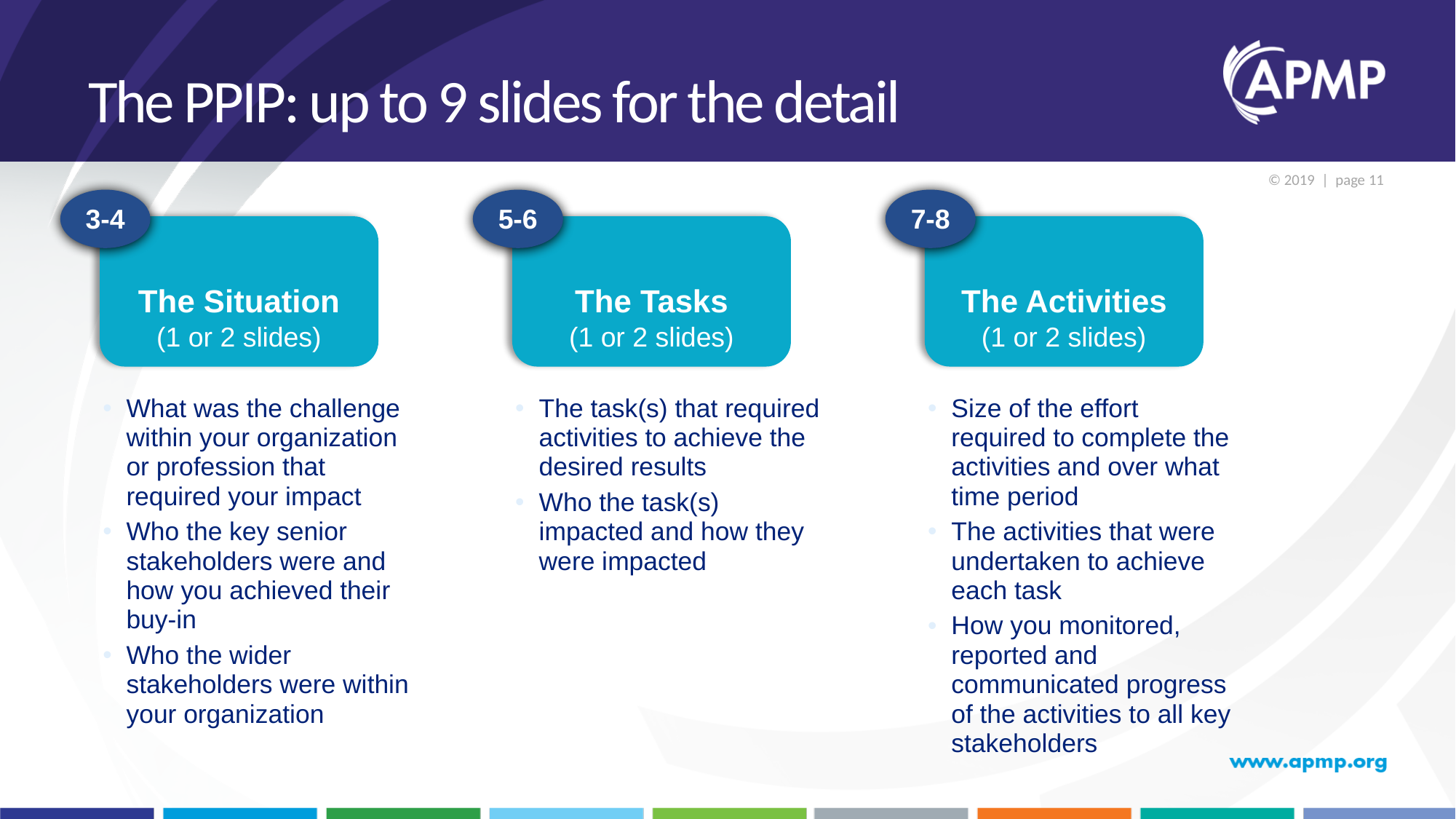

# The PPIP: up to 9 slides for the detail
3-4
5-6
7-8
The Situation
(1 or 2 slides)
The Tasks
(1 or 2 slides)
The Activities
(1 or 2 slides)
What was the challenge  within your organization or profession that required your impact
Who the key senior stakeholders were and how you achieved their buy-in
Who the wider stakeholders were within your organization
The task(s) that required activities to achieve the desired results
Who the task(s) impacted and how they were impacted
Size of the effort required to complete the activities and over what time period
The activities that were undertaken to achieve each task
How you monitored, reported and communicated progress of the activities to all key stakeholders